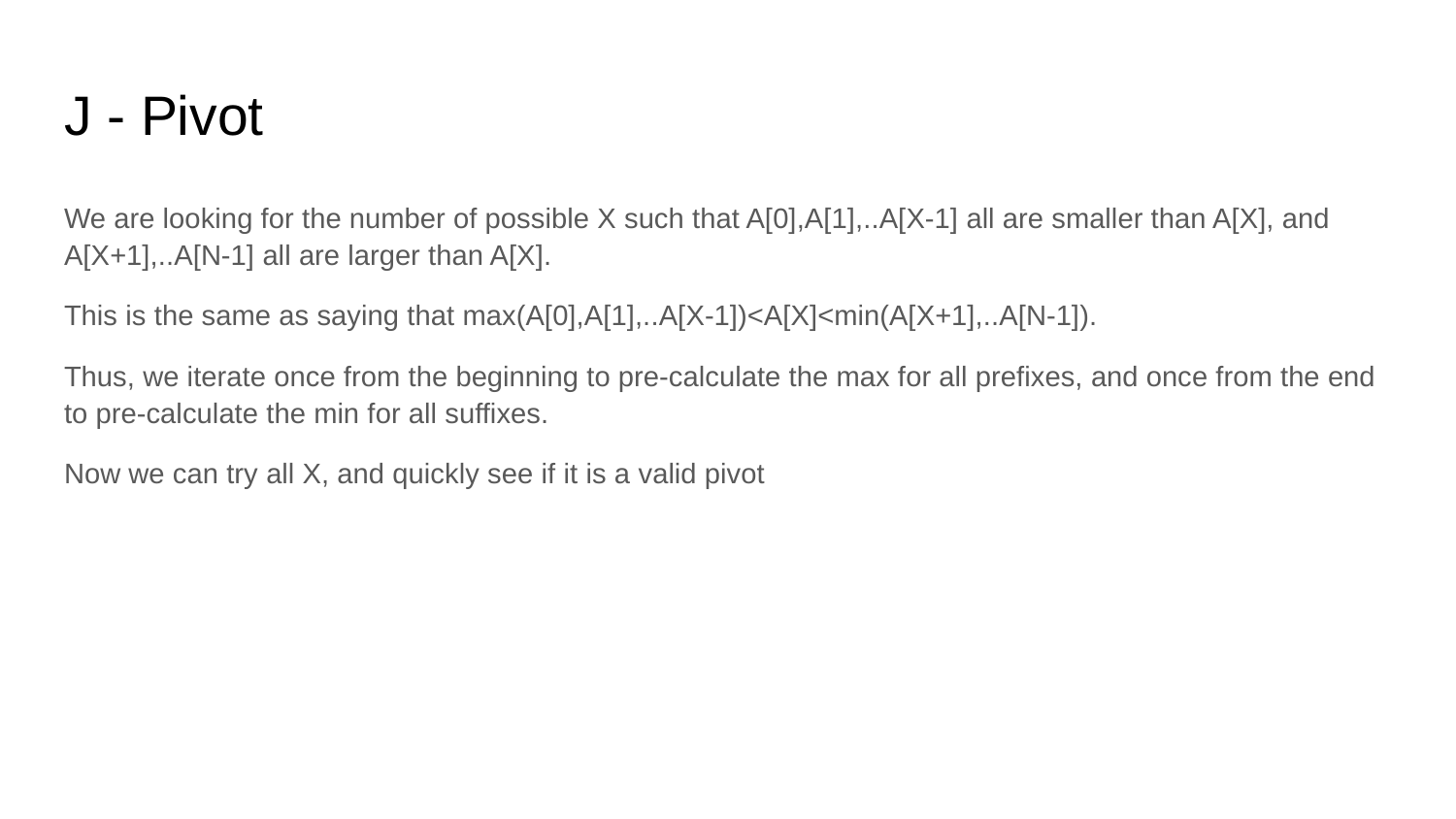

# J - Pivot
We are looking for the number of possible X such that A[0],A[1],..A[X-1] all are smaller than A[X], and A[X+1],..A[N-1] all are larger than A[X].
This is the same as saying that max(A[0],A[1],..A[X-1])<A[X]<min(A[X+1],..A[N-1]).
Thus, we iterate once from the beginning to pre-calculate the max for all prefixes, and once from the end to pre-calculate the min for all suffixes.
Now we can try all X, and quickly see if it is a valid pivot